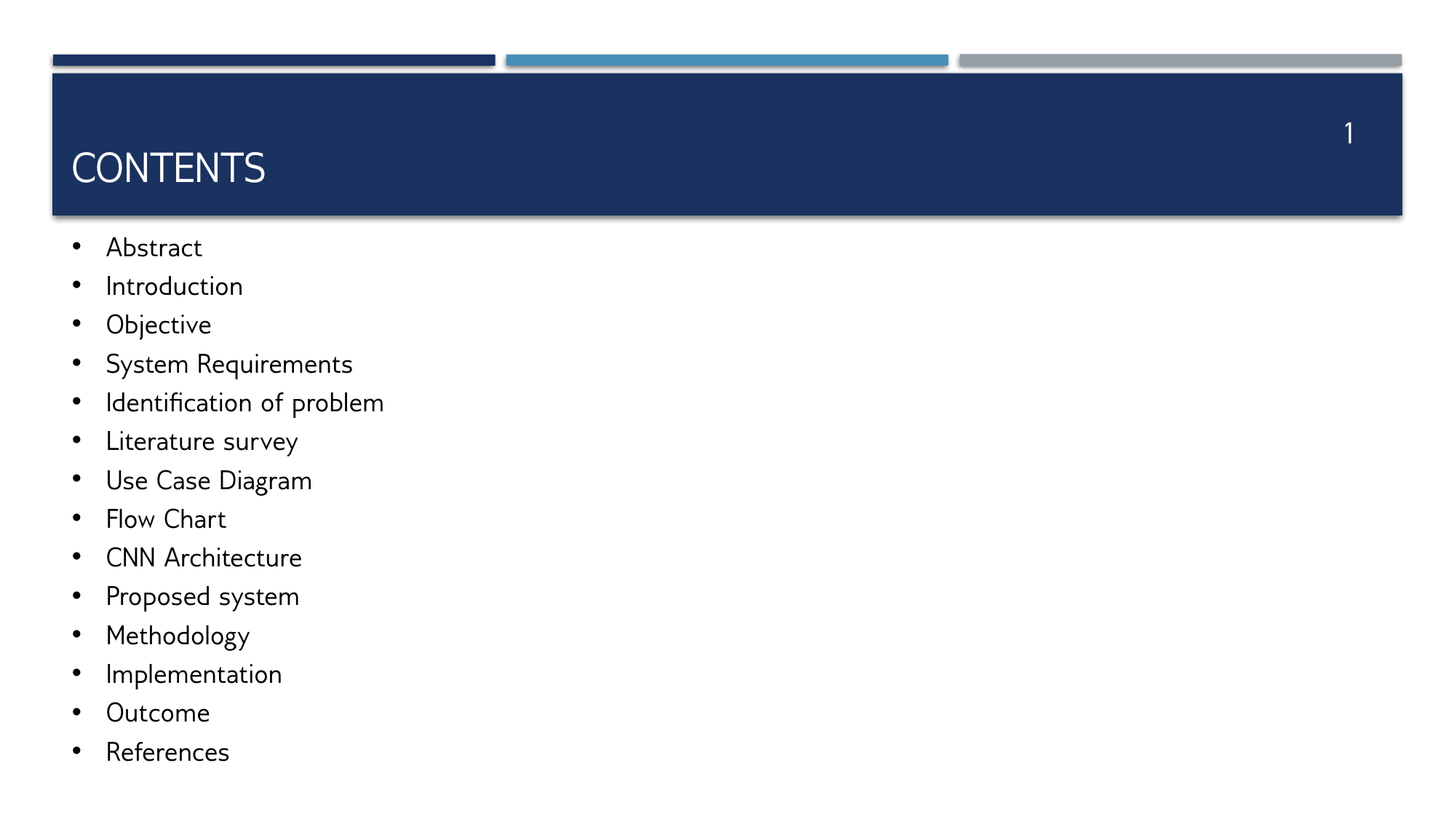

# contents
1
Abstract
Introduction
Objective
System Requirements
Identification of problem
Literature survey
Use Case Diagram
Flow Chart
CNN Architecture
Proposed system
Methodology
Implementation
Outcome
References